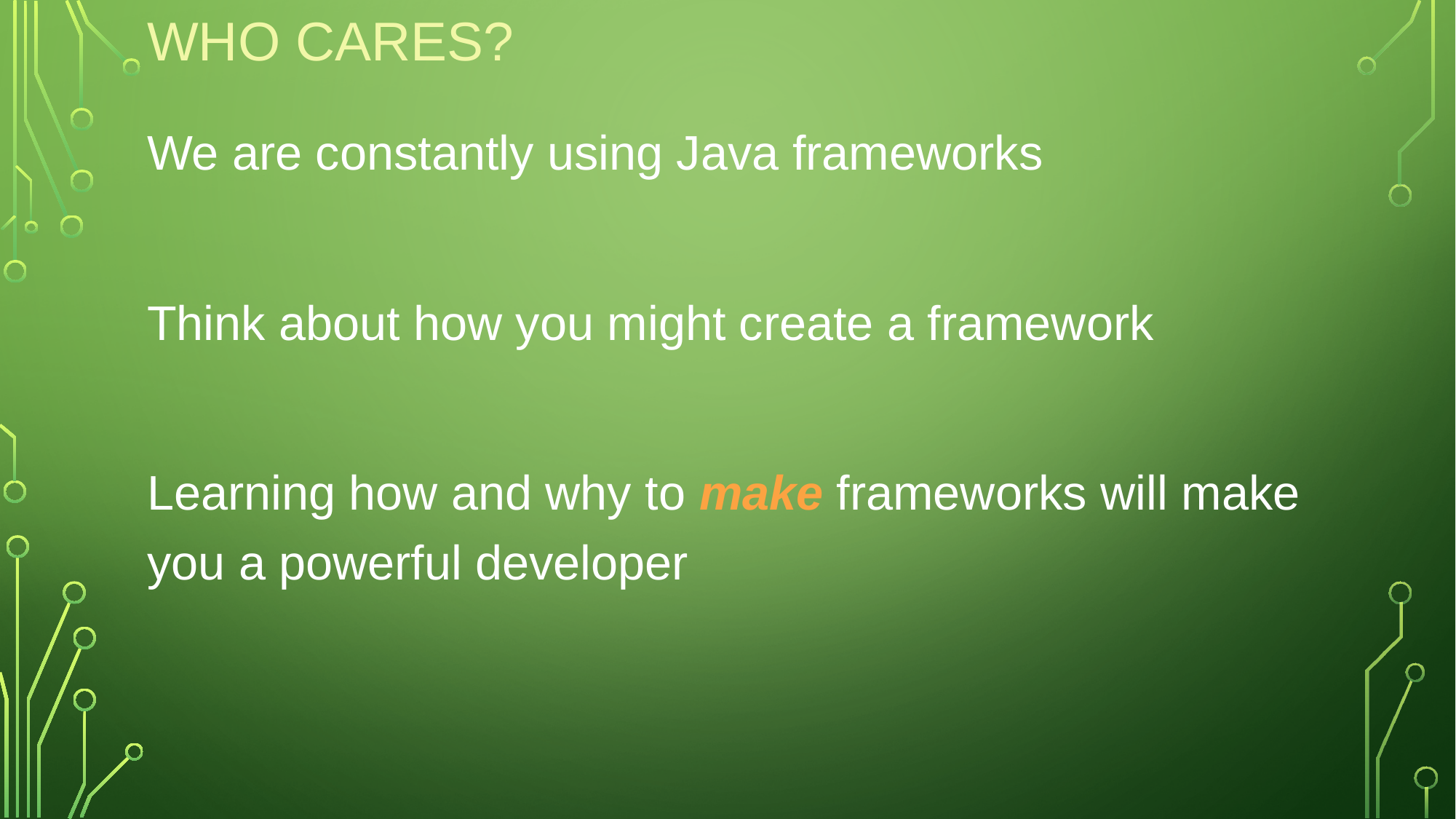

# Who cares?
We are constantly using Java frameworks

Think about how you might create a framework

Learning how and why to make frameworks will make you a powerful developer